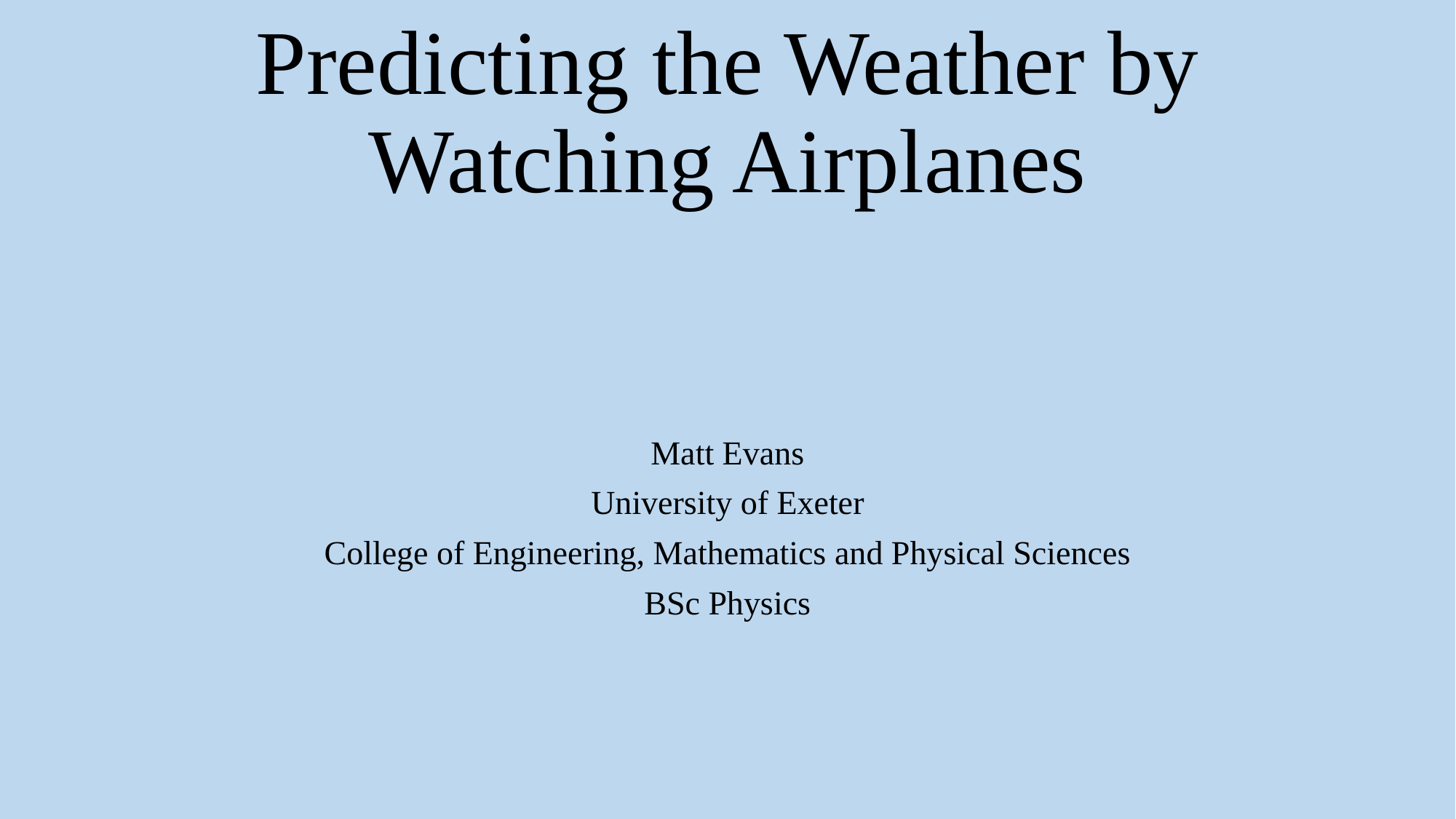

# Predicting the Weather by Watching Airplanes
Matt Evans
University of Exeter
College of Engineering, Mathematics and Physical Sciences
BSc Physics